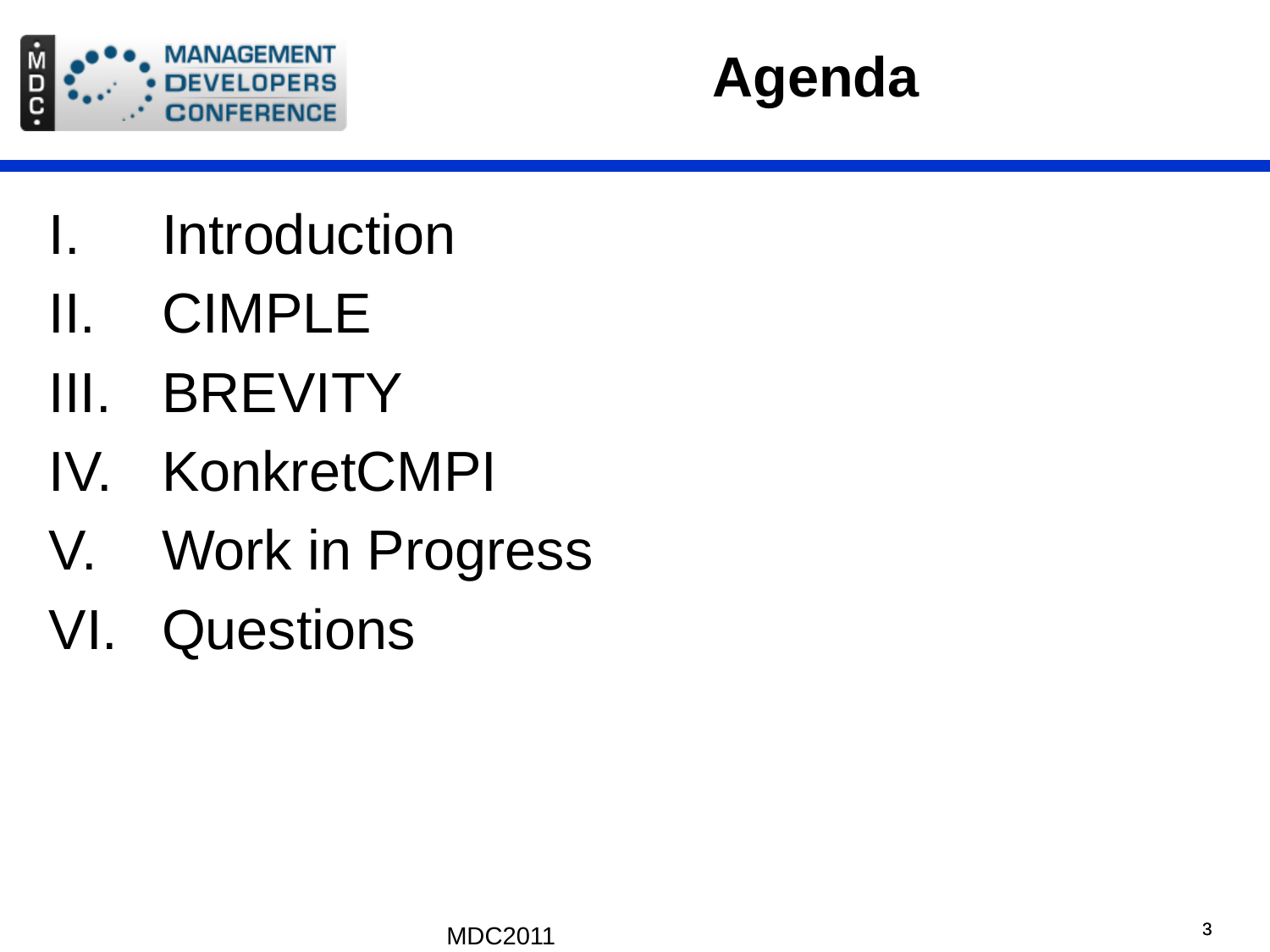

# Agenda
Introduction
CIMPLE
BREVITY
KonkretCMPI
Work in Progress
Questions
MDC2011
3
3